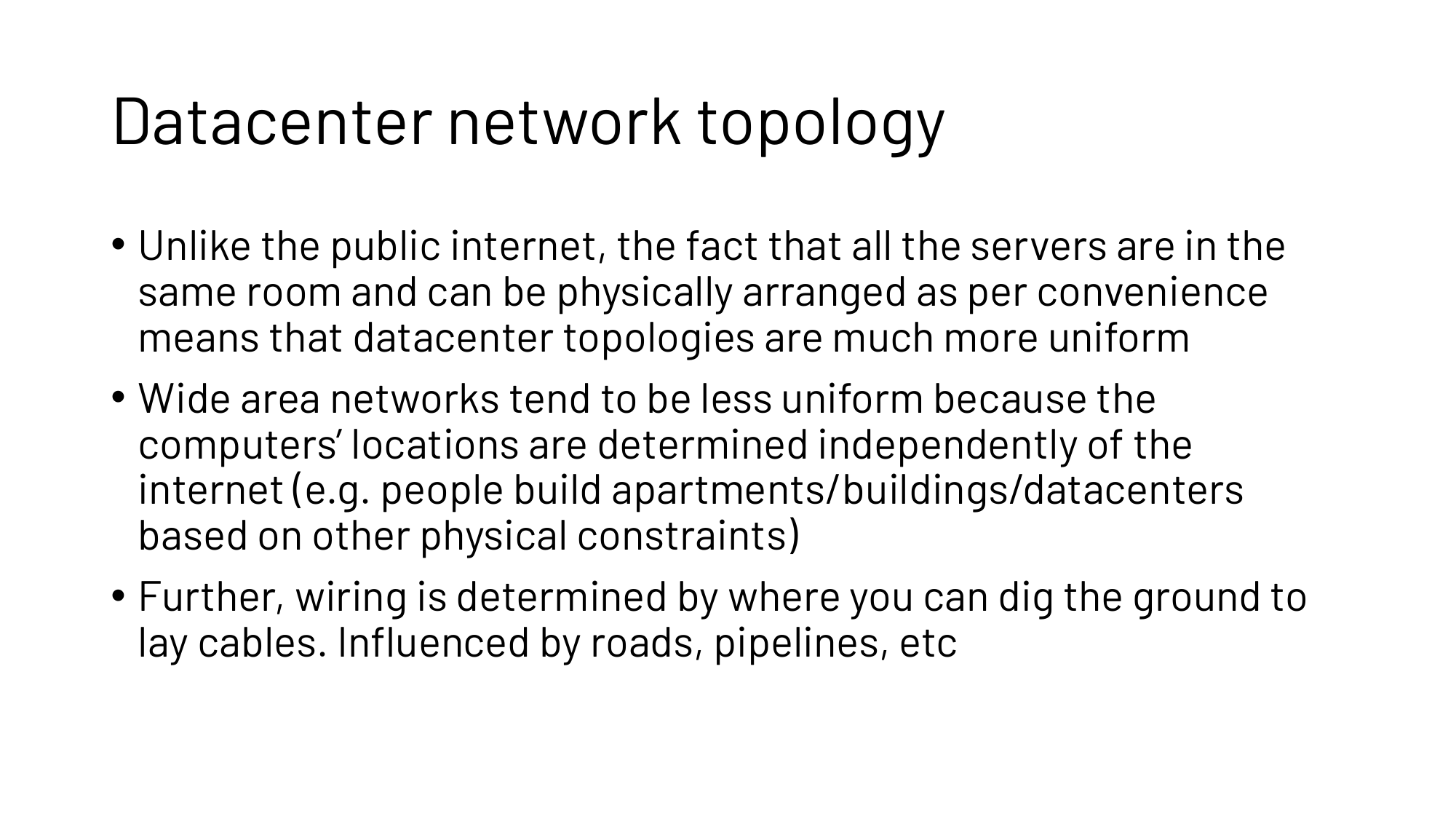

# Datacenter network topology
Unlike the public internet, the fact that all the servers are in the same room and can be physically arranged as per convenience means that datacenter topologies are much more uniform
Wide area networks tend to be less uniform because the computers’ locations are determined independently of the internet (e.g. people build apartments/buildings/datacenters based on other physical constraints)
Further, wiring is determined by where you can dig the ground to lay cables. Influenced by roads, pipelines, etc